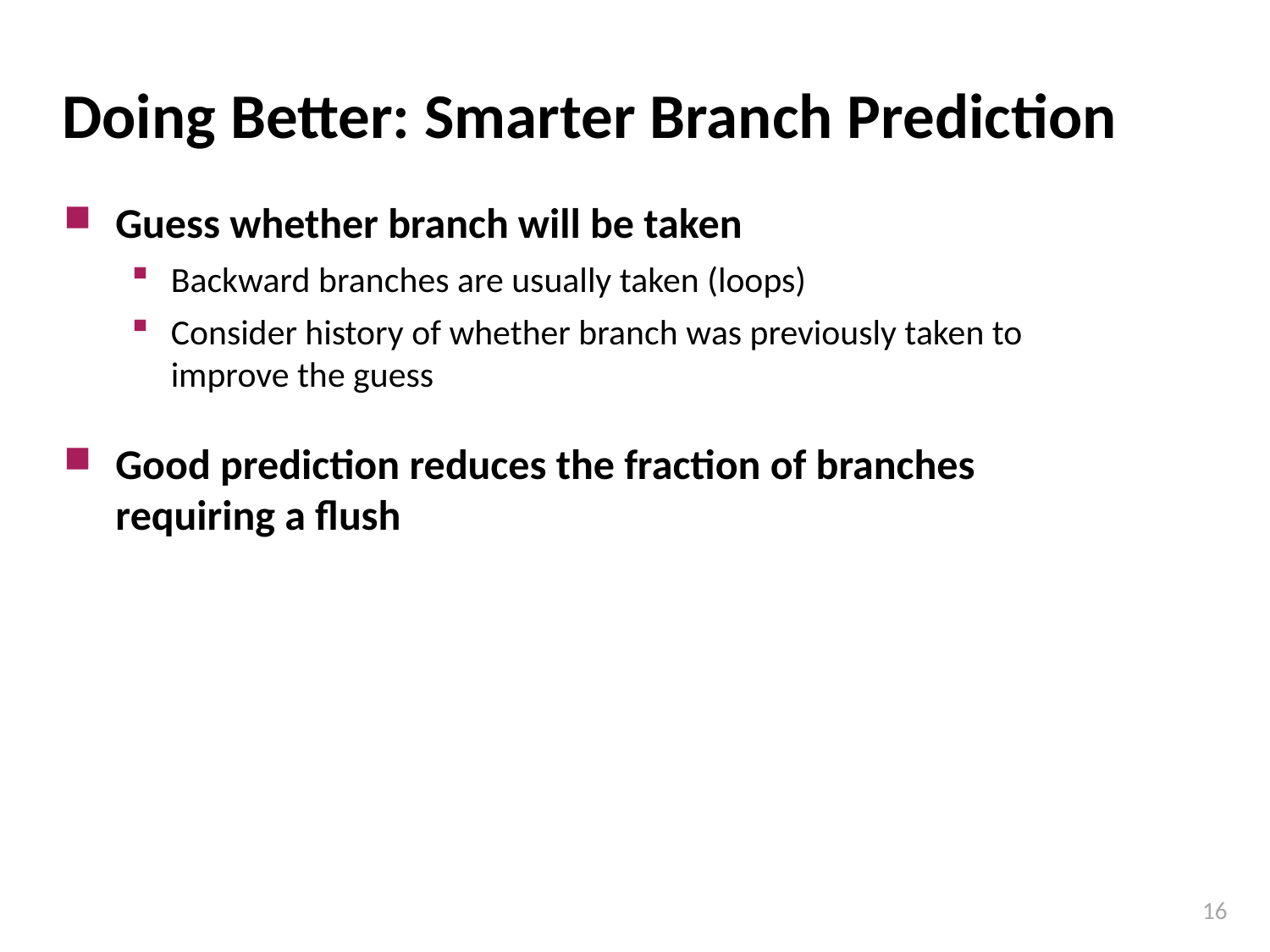

# Doing Better: Smarter Branch Prediction
Guess whether branch will be taken
Backward branches are usually taken (loops)
Consider history of whether branch was previously taken to improve the guess
Good prediction reduces the fraction of branches requiring a flush